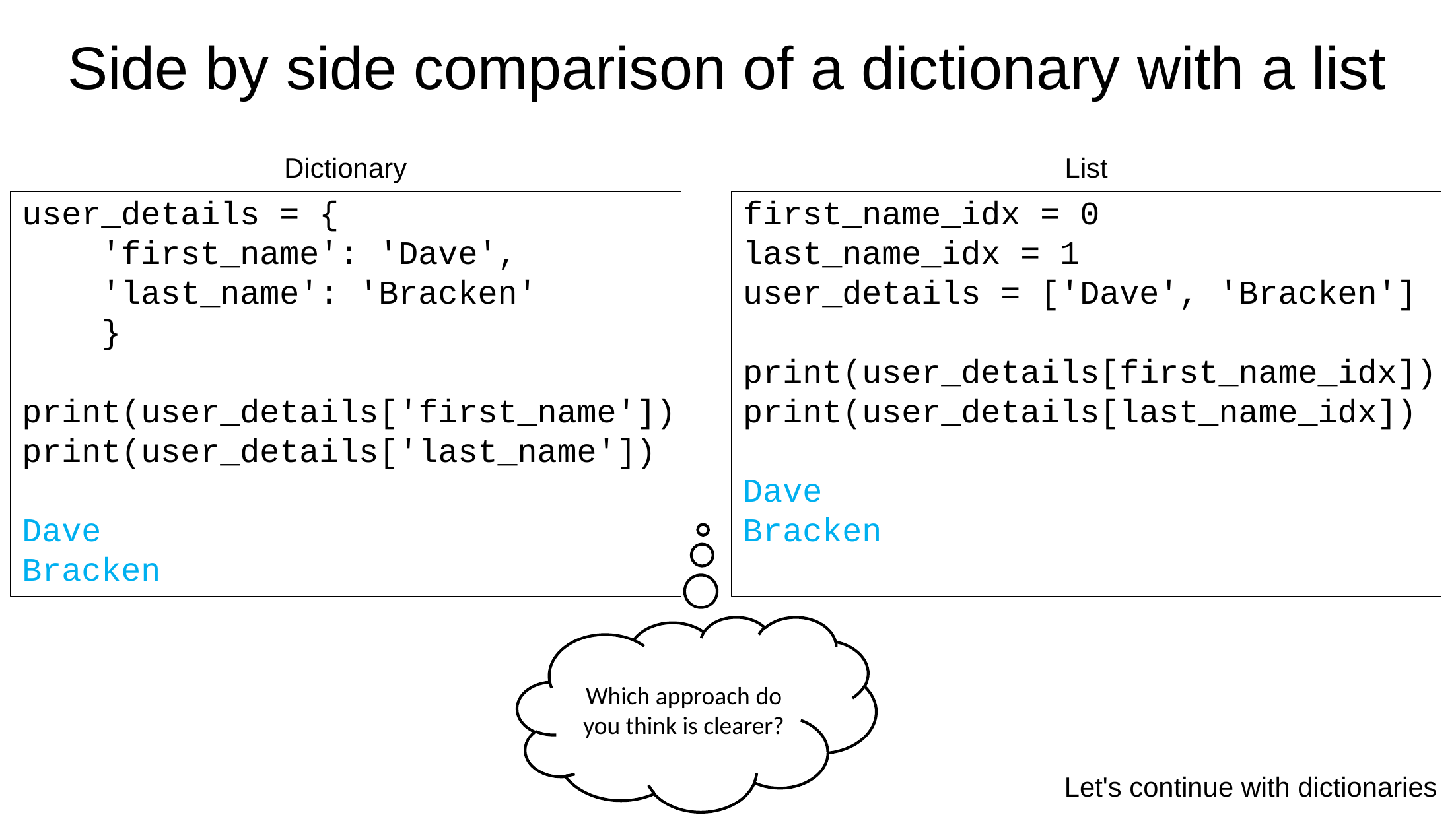

Side by side comparison of a dictionary with a list
Dictionary
List
user_details = {
    'first_name': 'Dave',
    'last_name': 'Bracken'
    }

print(user_details['first_name'])
print(user_details['last_name'])

Dave
Bracken

first_name_idx = 0
last_name_idx = 1
user_details = ['Dave', 'Bracken']

print(user_details[first_name_idx])
print(user_details[last_name_idx])

Dave
Bracken
Which approach do you think is clearer?
Let's continue with dictionaries